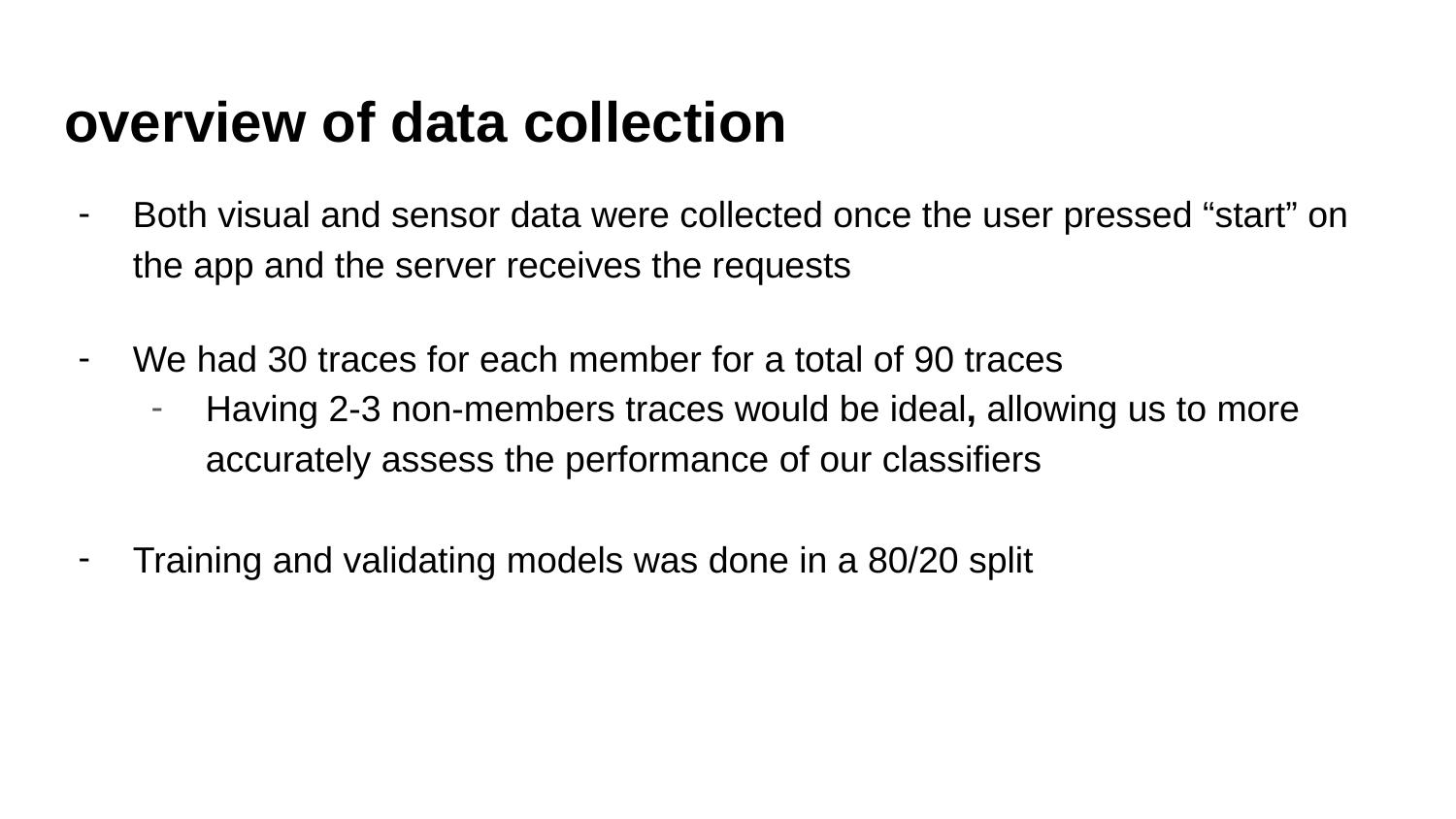

# overview of data collection
Both visual and sensor data were collected once the user pressed “start” on the app and the server receives the requests
We had 30 traces for each member for a total of 90 traces
Having 2-3 non-members traces would be ideal, allowing us to more accurately assess the performance of our classifiers
Training and validating models was done in a 80/20 split